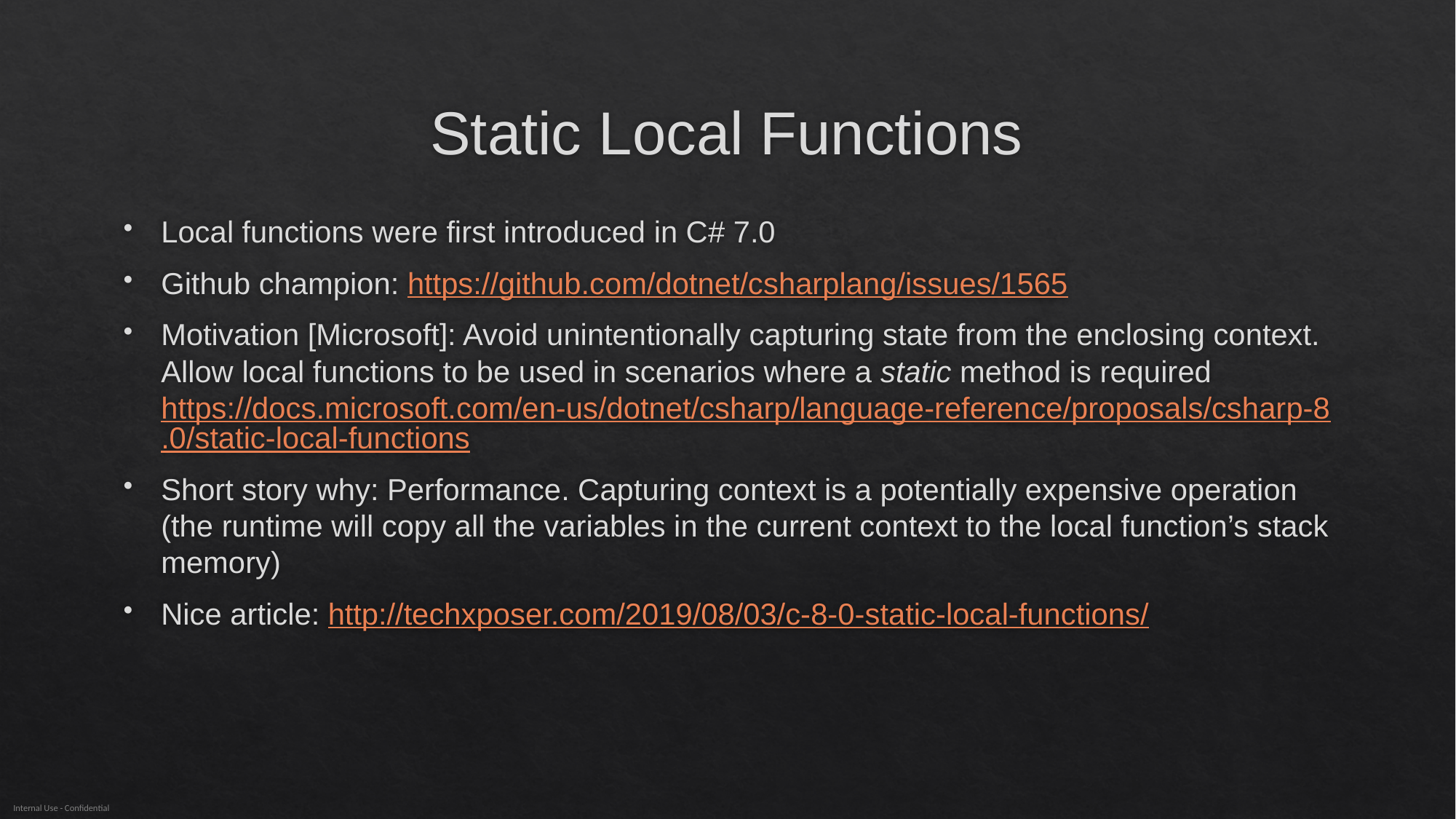

# Static Local Functions
Local functions were first introduced in C# 7.0
Github champion: https://github.com/dotnet/csharplang/issues/1565
Motivation [Microsoft]: Avoid unintentionally capturing state from the enclosing context. Allow local functions to be used in scenarios where a static method is required https://docs.microsoft.com/en-us/dotnet/csharp/language-reference/proposals/csharp-8.0/static-local-functions
Short story why: Performance. Capturing context is a potentially expensive operation (the runtime will copy all the variables in the current context to the local function’s stack memory)
Nice article: http://techxposer.com/2019/08/03/c-8-0-static-local-functions/